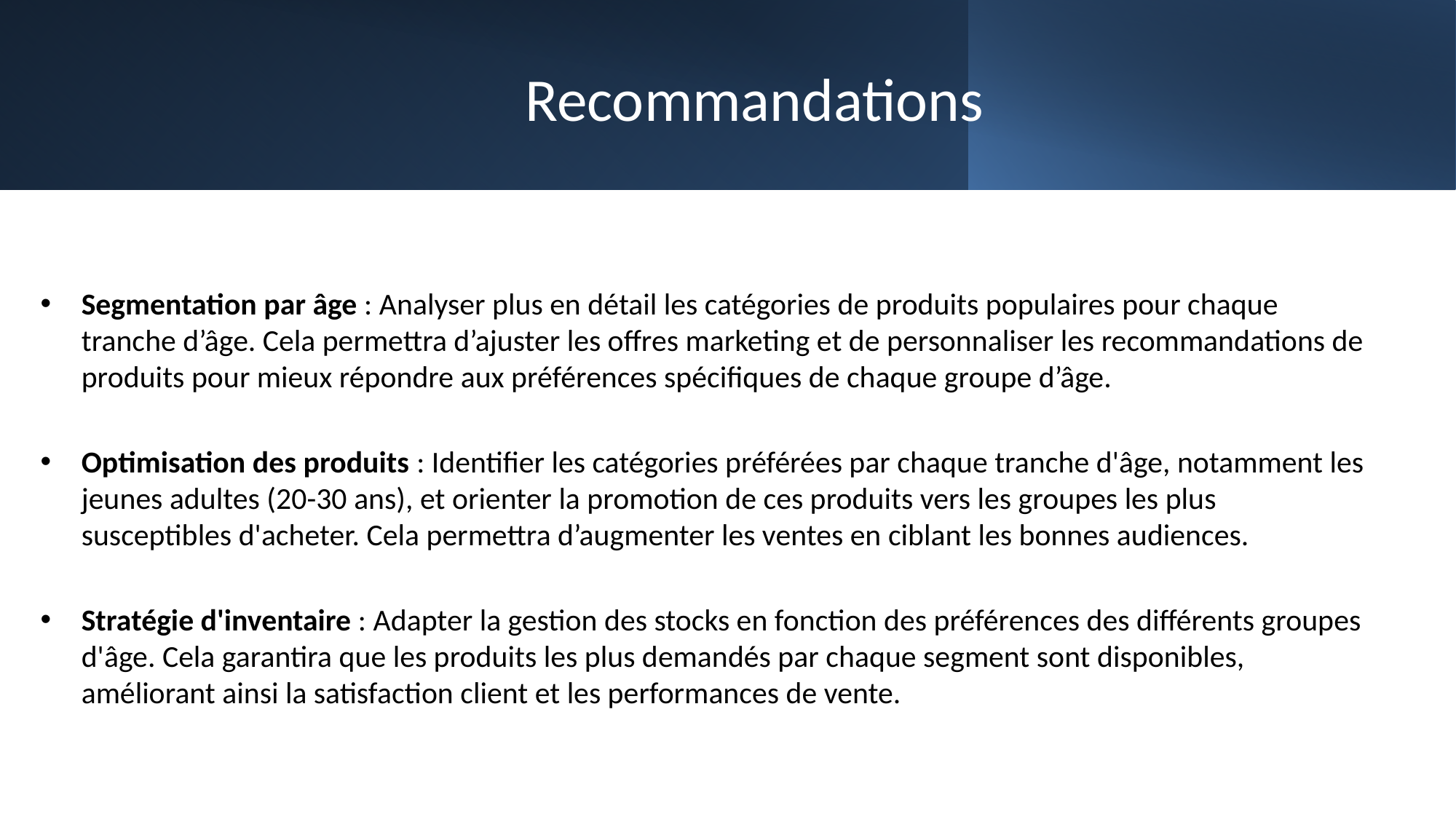

# Recommandations
Segmentation par âge : Analyser plus en détail les catégories de produits populaires pour chaque tranche d’âge. Cela permettra d’ajuster les offres marketing et de personnaliser les recommandations de produits pour mieux répondre aux préférences spécifiques de chaque groupe d’âge.

Optimisation des produits : Identifier les catégories préférées par chaque tranche d'âge, notamment les jeunes adultes (20-30 ans), et orienter la promotion de ces produits vers les groupes les plus susceptibles d'acheter. Cela permettra d’augmenter les ventes en ciblant les bonnes audiences.

Stratégie d'inventaire : Adapter la gestion des stocks en fonction des préférences des différents groupes d'âge. Cela garantira que les produits les plus demandés par chaque segment sont disponibles, améliorant ainsi la satisfaction client et les performances de vente.